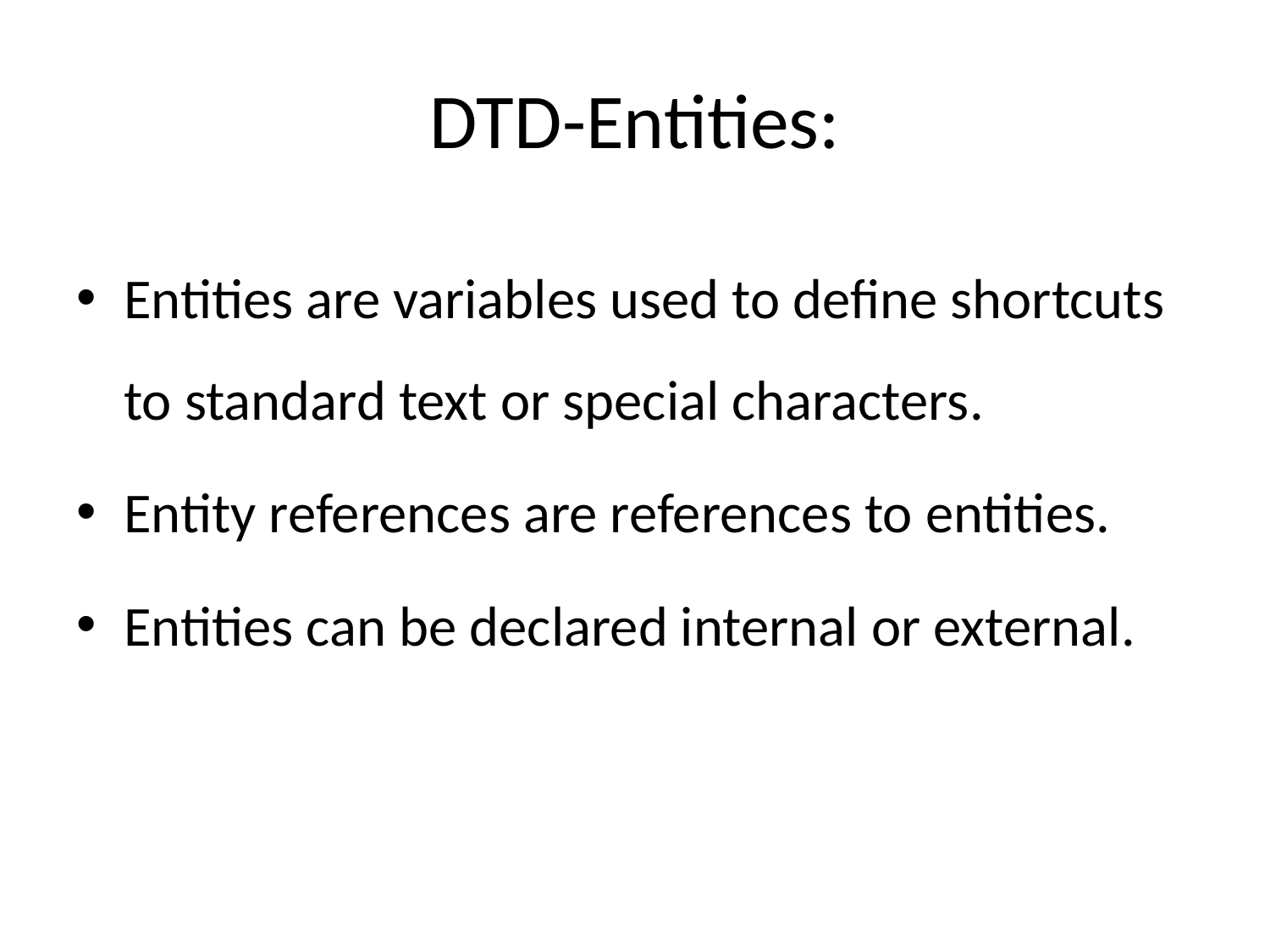

# DTD-Entities:
Entities are variables used to define shortcuts to standard text or special characters.
Entity references are references to entities.
Entities can be declared internal or external.